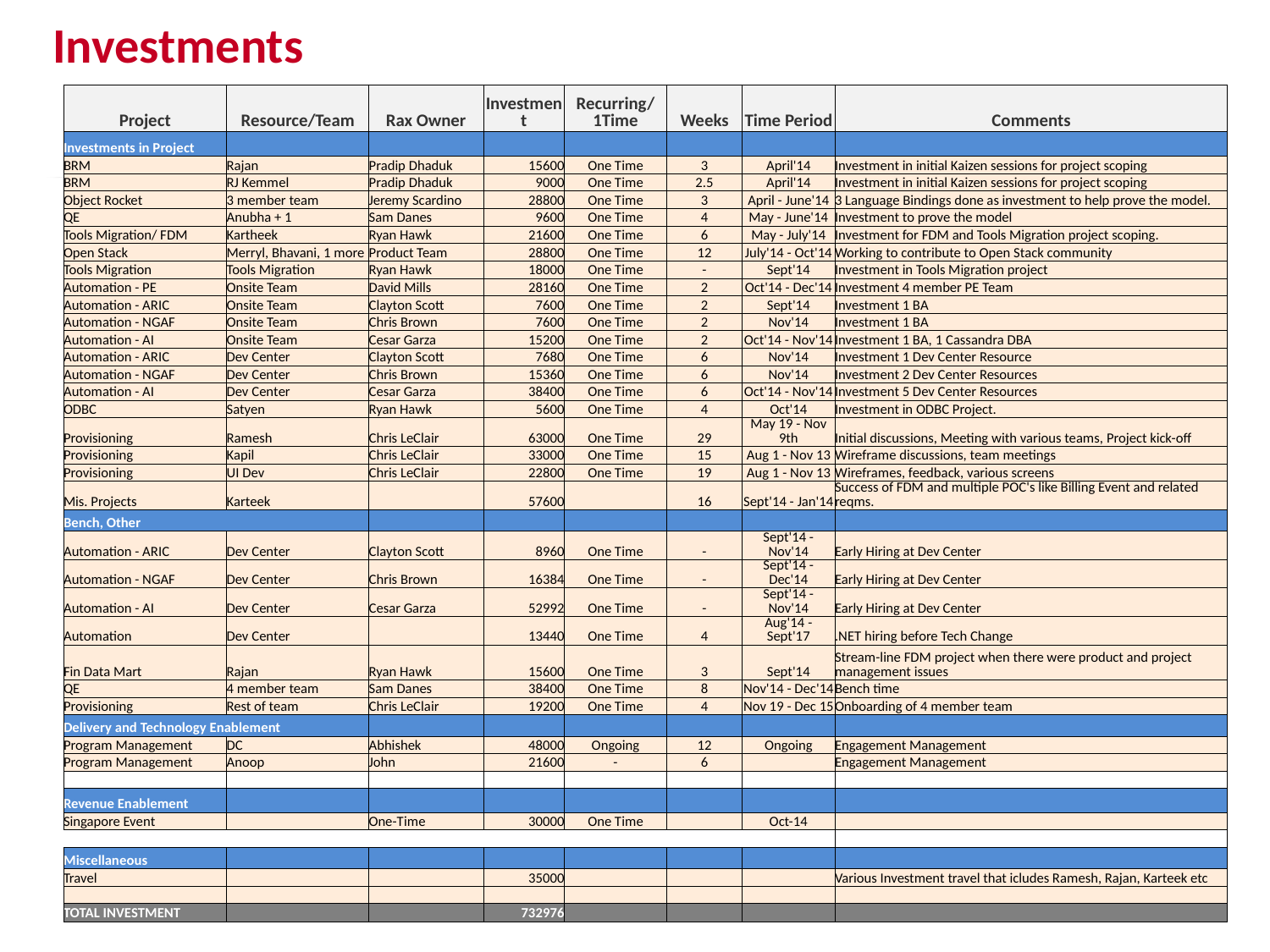

# Investments
| Project | Resource/Team | Rax Owner | Investment | Recurring/ 1Time | Weeks | Time Period | Comments |
| --- | --- | --- | --- | --- | --- | --- | --- |
| Investments in Project |  |  |  |  |  |  |  |
| BRM | Rajan | Pradip Dhaduk | 15600 | One Time | 3 | April'14 | Investment in initial Kaizen sessions for project scoping |
| BRM | RJ Kemmel | Pradip Dhaduk | 9000 | One Time | 2.5 | April'14 | Investment in initial Kaizen sessions for project scoping |
| Object Rocket | 3 member team | Jeremy Scardino | 28800 | One Time | 3 | April - June'14 | 3 Language Bindings done as investment to help prove the model. |
| QE | Anubha + 1 | Sam Danes | 9600 | One Time | 4 | May - June'14 | Investment to prove the model |
| Tools Migration/ FDM | Kartheek | Ryan Hawk | 21600 | One Time | 6 | May - July'14 | Investment for FDM and Tools Migration project scoping. |
| Open Stack | Merryl, Bhavani, 1 more | Product Team | 28800 | One Time | 12 | July'14 - Oct'14 | Working to contribute to Open Stack community |
| Tools Migration | Tools Migration | Ryan Hawk | 18000 | One Time | - | Sept'14 | Investment in Tools Migration project |
| Automation - PE | Onsite Team | David Mills | 28160 | One Time | 2 | Oct'14 - Dec'14 | Investment 4 member PE Team |
| Automation - ARIC | Onsite Team | Clayton Scott | 7600 | One Time | 2 | Sept'14 | Investment 1 BA |
| Automation - NGAF | Onsite Team | Chris Brown | 7600 | One Time | 2 | Nov'14 | Investment 1 BA |
| Automation - AI | Onsite Team | Cesar Garza | 15200 | One Time | 2 | Oct'14 - Nov'14 | Investment 1 BA, 1 Cassandra DBA |
| Automation - ARIC | Dev Center | Clayton Scott | 7680 | One Time | 6 | Nov'14 | Investment 1 Dev Center Resource |
| Automation - NGAF | Dev Center | Chris Brown | 15360 | One Time | 6 | Nov'14 | Investment 2 Dev Center Resources |
| Automation - AI | Dev Center | Cesar Garza | 38400 | One Time | 6 | Oct'14 - Nov'14 | Investment 5 Dev Center Resources |
| ODBC | Satyen | Ryan Hawk | 5600 | One Time | 4 | Oct'14 | Investment in ODBC Project. |
| Provisioning | Ramesh | Chris LeClair | 63000 | One Time | 29 | May 19 - Nov 9th | Initial discussions, Meeting with various teams, Project kick-off |
| Provisioning | Kapil | Chris LeClair | 33000 | One Time | 15 | Aug 1 - Nov 13 | Wireframe discussions, team meetings |
| Provisioning | UI Dev | Chris LeClair | 22800 | One Time | 19 | Aug 1 - Nov 13 | Wireframes, feedback, various screens |
| Mis. Projects | Karteek |  | 57600 |  | 16 | Sept'14 - Jan'14 | Success of FDM and multiple POC's like Billing Event and related reqms. |
| Bench, Other |  |  |  |  |  |  |  |
| Automation - ARIC | Dev Center | Clayton Scott | 8960 | One Time | - | Sept'14 - Nov'14 | Early Hiring at Dev Center |
| Automation - NGAF | Dev Center | Chris Brown | 16384 | One Time | - | Sept'14 - Dec'14 | Early Hiring at Dev Center |
| Automation - AI | Dev Center | Cesar Garza | 52992 | One Time | - | Sept'14 - Nov'14 | Early Hiring at Dev Center |
| Automation | Dev Center |  | 13440 | One Time | 4 | Aug'14 - Sept'17 | .NET hiring before Tech Change |
| Fin Data Mart | Rajan | Ryan Hawk | 15600 | One Time | 3 | Sept'14 | Stream-line FDM project when there were product and project management issues |
| QE | 4 member team | Sam Danes | 38400 | One Time | 8 | Nov'14 - Dec'14 | Bench time |
| Provisioning | Rest of team | Chris LeClair | 19200 | One Time | 4 | Nov 19 - Dec 15 | Onboarding of 4 member team |
| Delivery and Technology Enablement |  |  |  |  |  |  |  |
| Program Management | DC | Abhishek | 48000 | Ongoing | 12 | Ongoing | Engagement Management |
| Program Management | Anoop | John | 21600 | - | 6 |  | Engagement Management |
|  |  |  |  |  |  |  |  |
| Revenue Enablement |  |  |  |  |  |  |  |
| Singapore Event |  | One-Time | 30000 | One Time |  | Oct-14 |  |
|  |  |  |  |  |  |  |  |
| Miscellaneous |  |  |  |  |  |  |  |
| Travel |  |  | 35000 |  |  |  | Various Investment travel that icludes Ramesh, Rajan, Karteek etc |
|  |  |  |  |  |  |  |  |
| TOTAL INVESTMENT |  |  | 732976 |  |  |  |  |